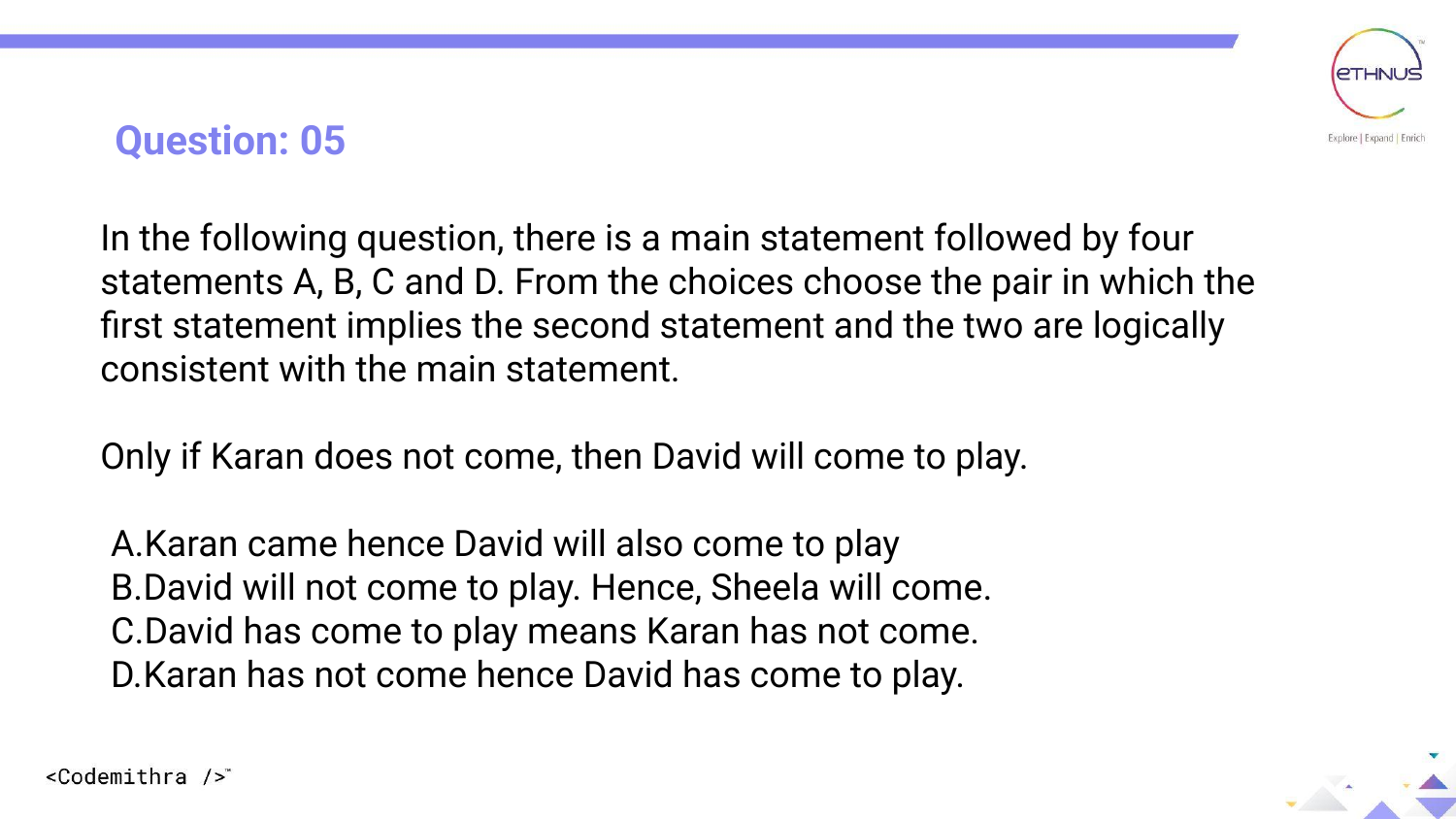

Question: 16
Question: 05
In the following question, there is a main statement followed by four statements A, B, C and D. From the choices choose the pair in which the first statement implies the second statement and the two are logically consistent with the main statement.

Only if Karan does not come, then David will come to play.

Karan came hence David will also come to play
David will not come to play. Hence, Sheela will come.
David has come to play means Karan has not come.
Karan has not come hence David has come to play.